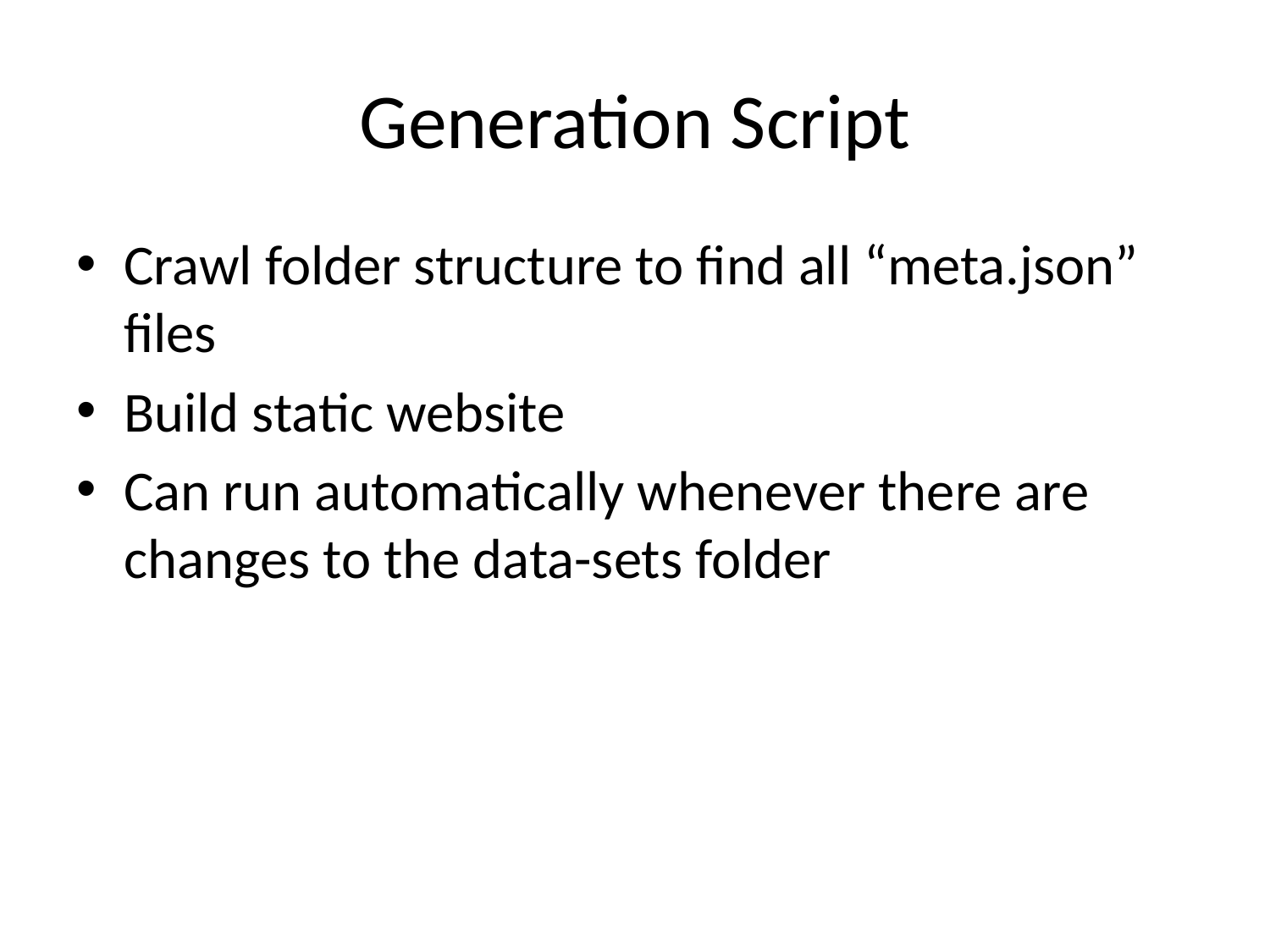

# Generation Script
Crawl folder structure to find all “meta.json” files
Build static website
Can run automatically whenever there are changes to the data-sets folder